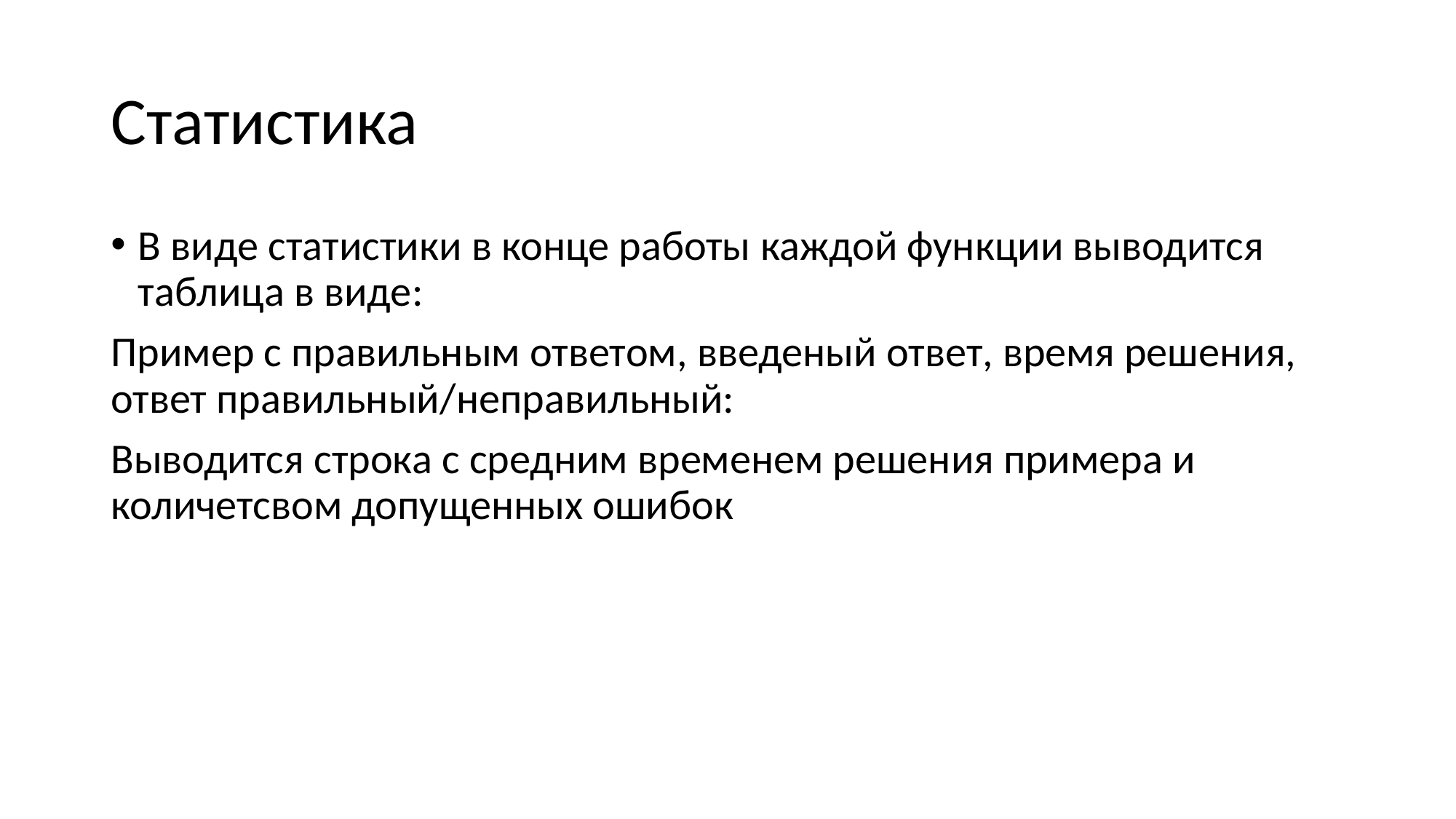

# Статистика
В виде статистики в конце работы каждой функции выводится таблица в виде:
Пример с правильным ответом, введеный ответ, время решения, ответ правильный/неправильный:
Выводится строка с средним временем решения примера и количетсвом допущенных ошибок